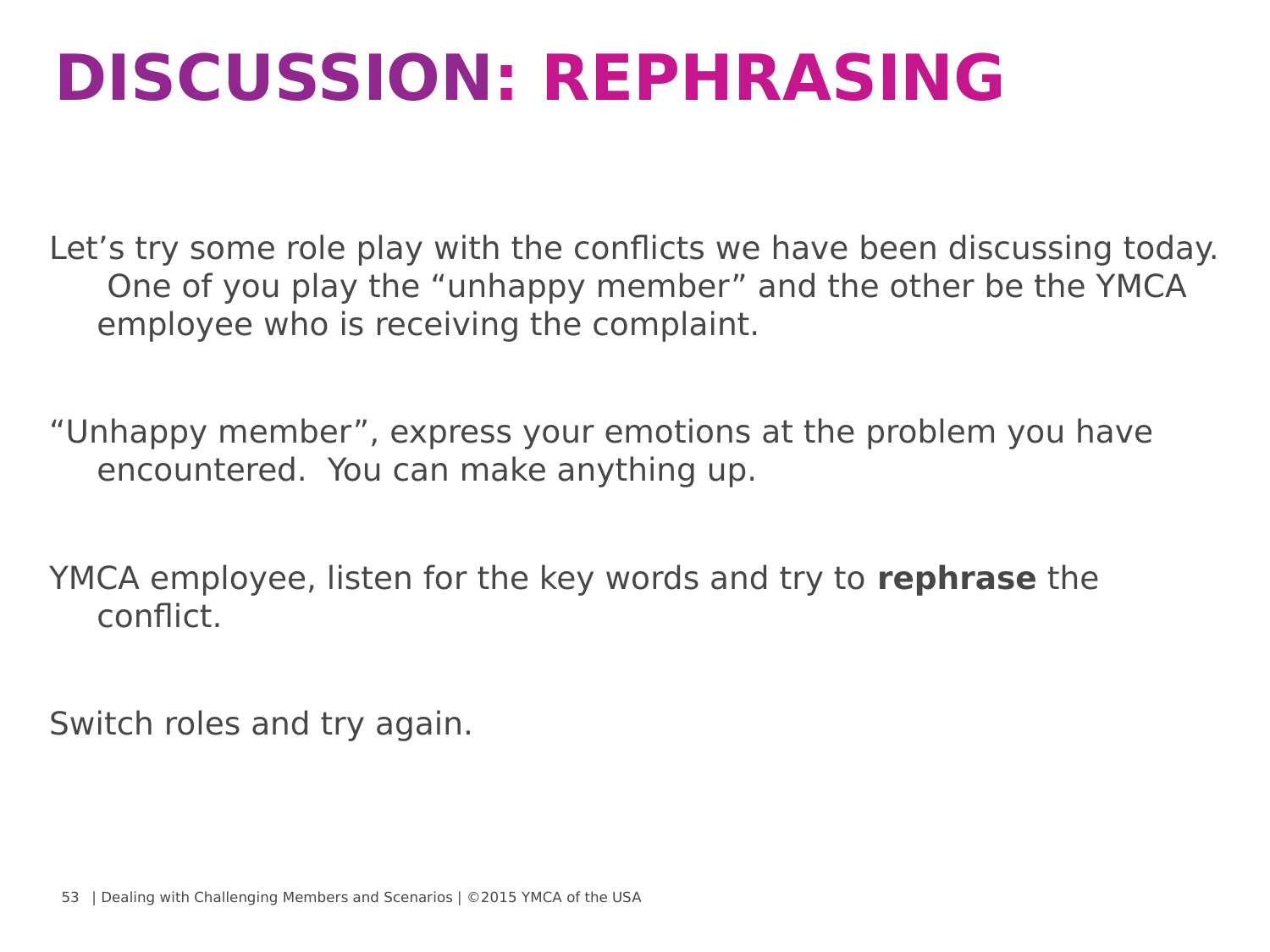

# Discussion: rephrasing
Let’s try some role play with the conflicts we have been discussing today.  One of you play the “unhappy member” and the other be the YMCA employee who is receiving the complaint.

“Unhappy member”, express your emotions at the problem you have encountered.  You can make anything up.

YMCA employee, listen for the key words and try to rephrase the conflict.

Switch roles and try again.

53
| Dealing with Challenging Members and Scenarios | ©2015 YMCA of the USA